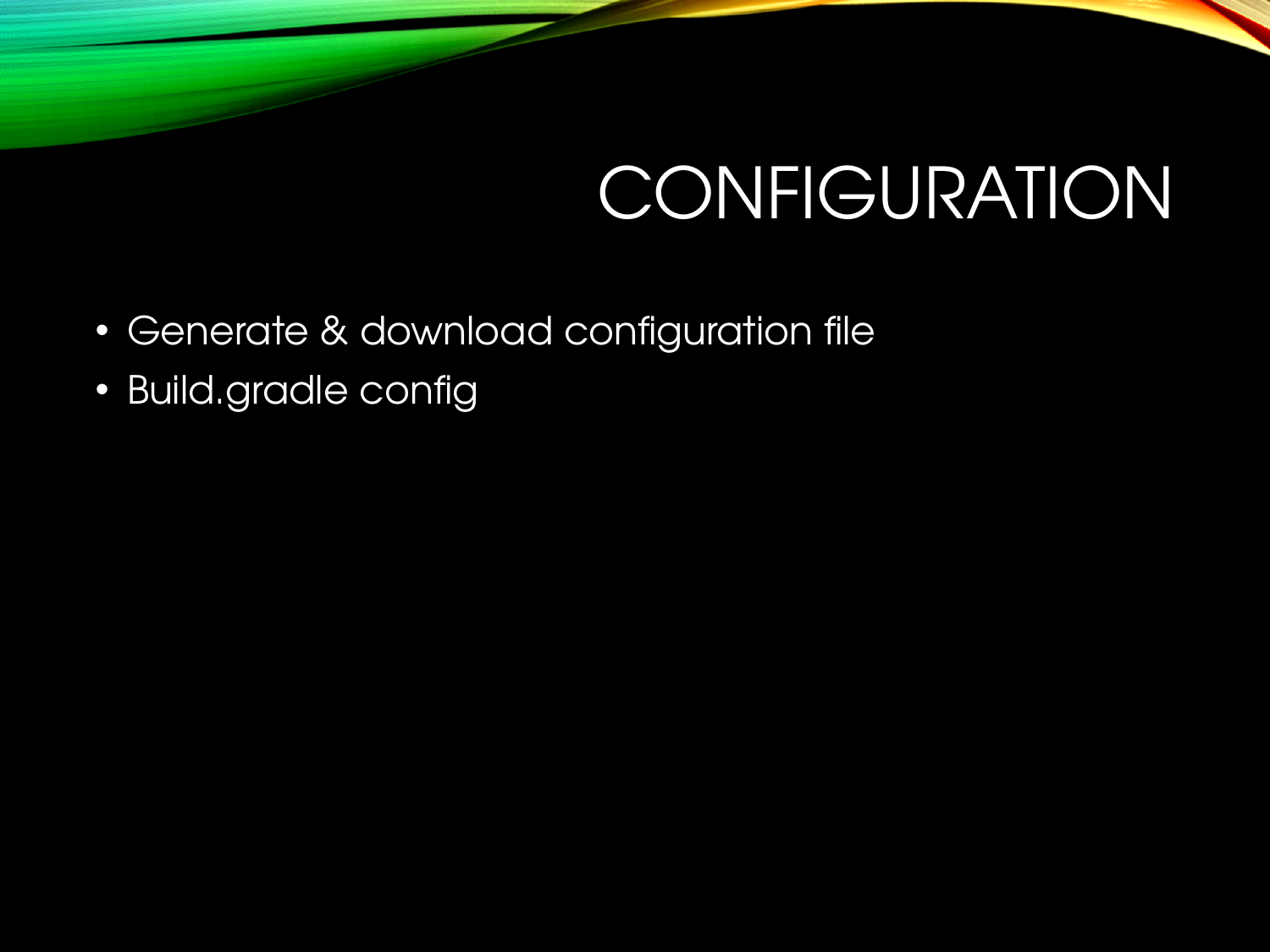

# CONFIGURATION
Generate & download configuration file
Build.gradle config